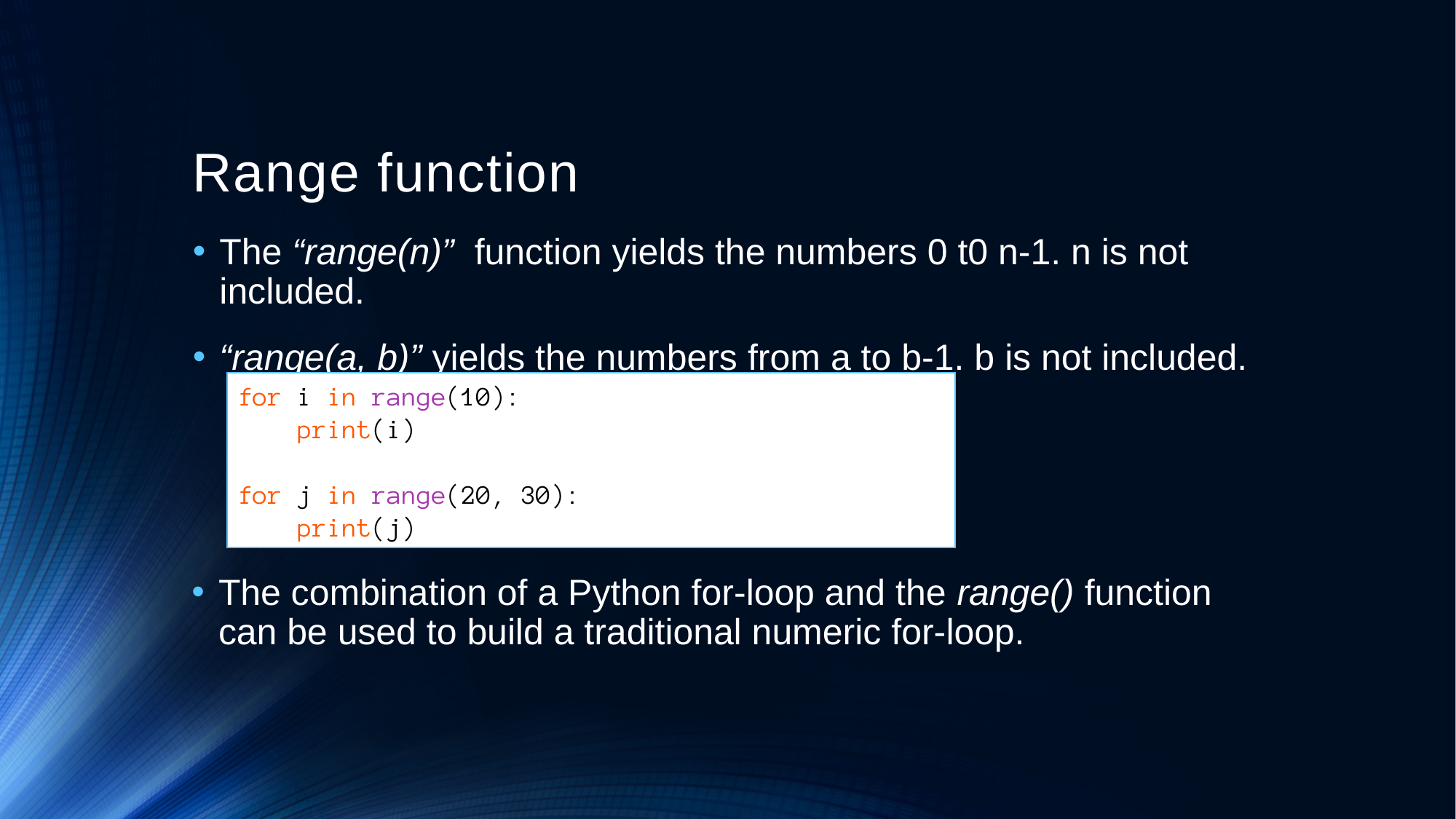

# Range function
The “range(n)”  function yields the numbers 0 t0 n-1. n is not included.
“range(a, b)” yields the numbers from a to b-1. b is not included.
for i in range(10):
    print(i)

for j in range(20, 30):
    print(j)
The combination of a Python for-loop and the range() function can be used to build a traditional numeric for-loop.